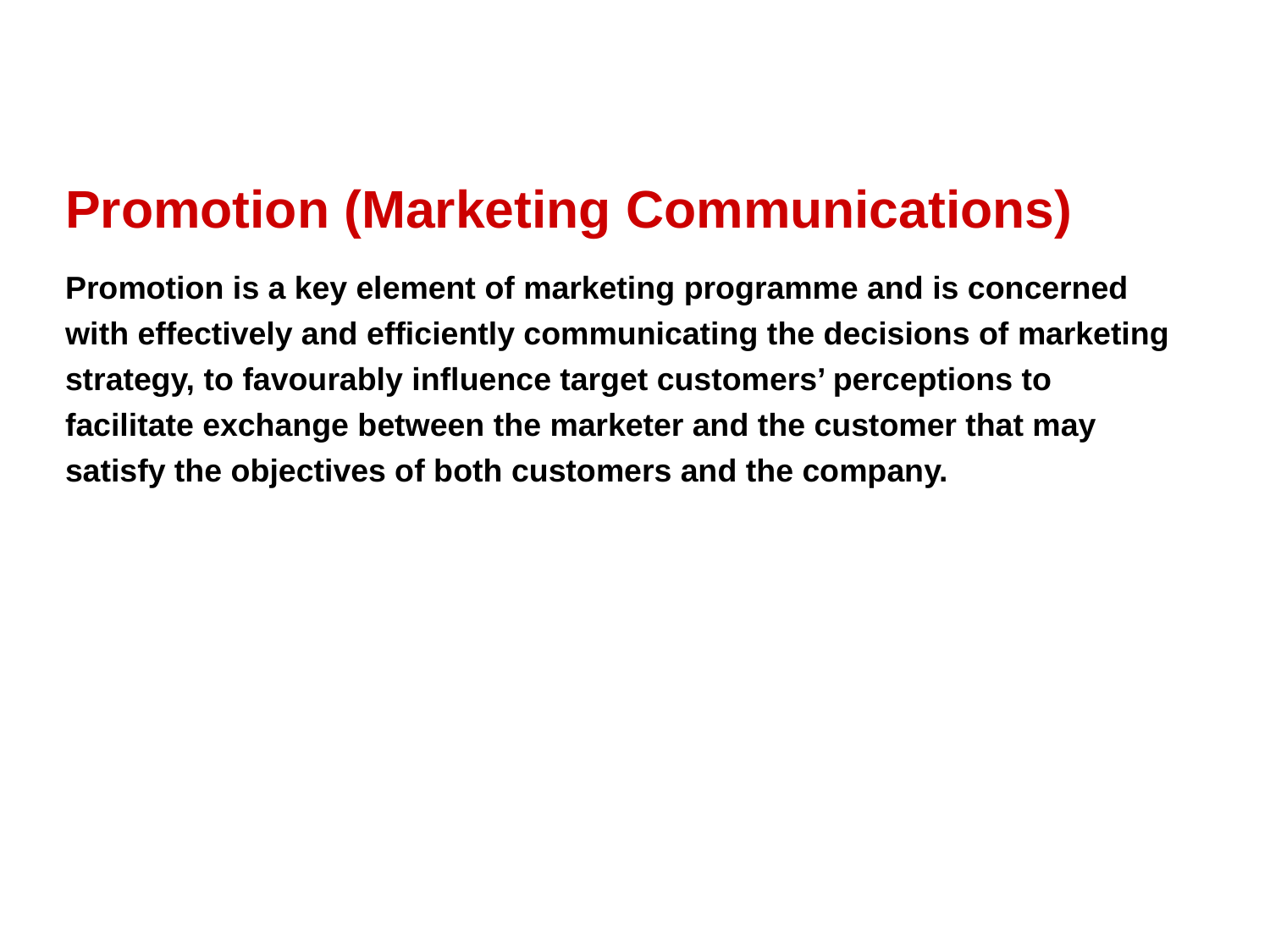

Promotion (Marketing Communications)
Promotion is a key element of marketing programme and is concerned with effectively and efficiently communicating the decisions of marketing strategy, to favourably influence target customers’ perceptions to facilitate exchange between the marketer and the customer that may satisfy the objectives of both customers and the company.